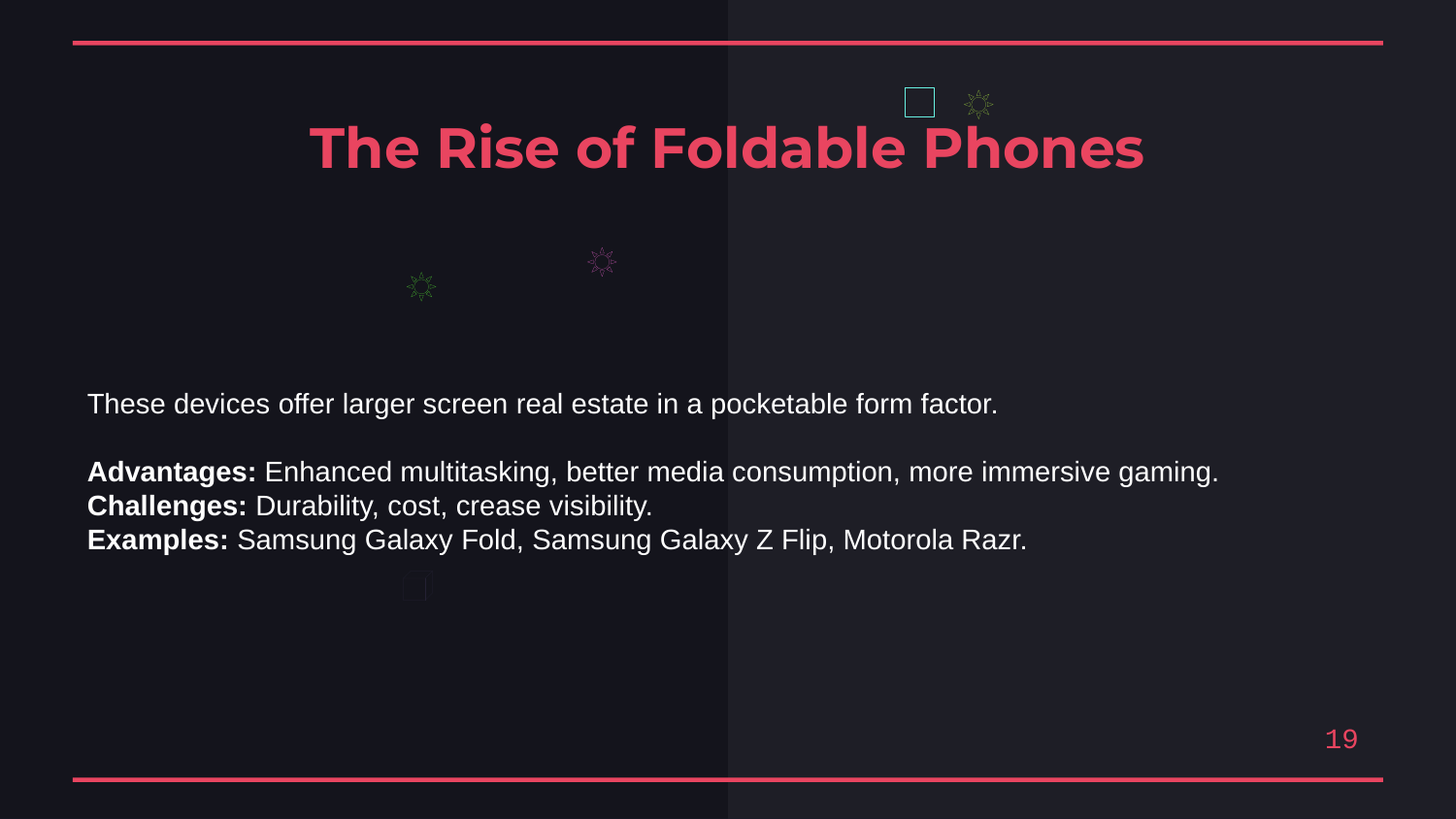

The Rise of Foldable Phones

These devices offer larger screen real estate in a pocketable form factor.

Advantages: Enhanced multitasking, better media consumption, more immersive gaming.
Challenges: Durability, cost, crease visibility.
Examples: Samsung Galaxy Fold, Samsung Galaxy Z Flip, Motorola Razr.

19